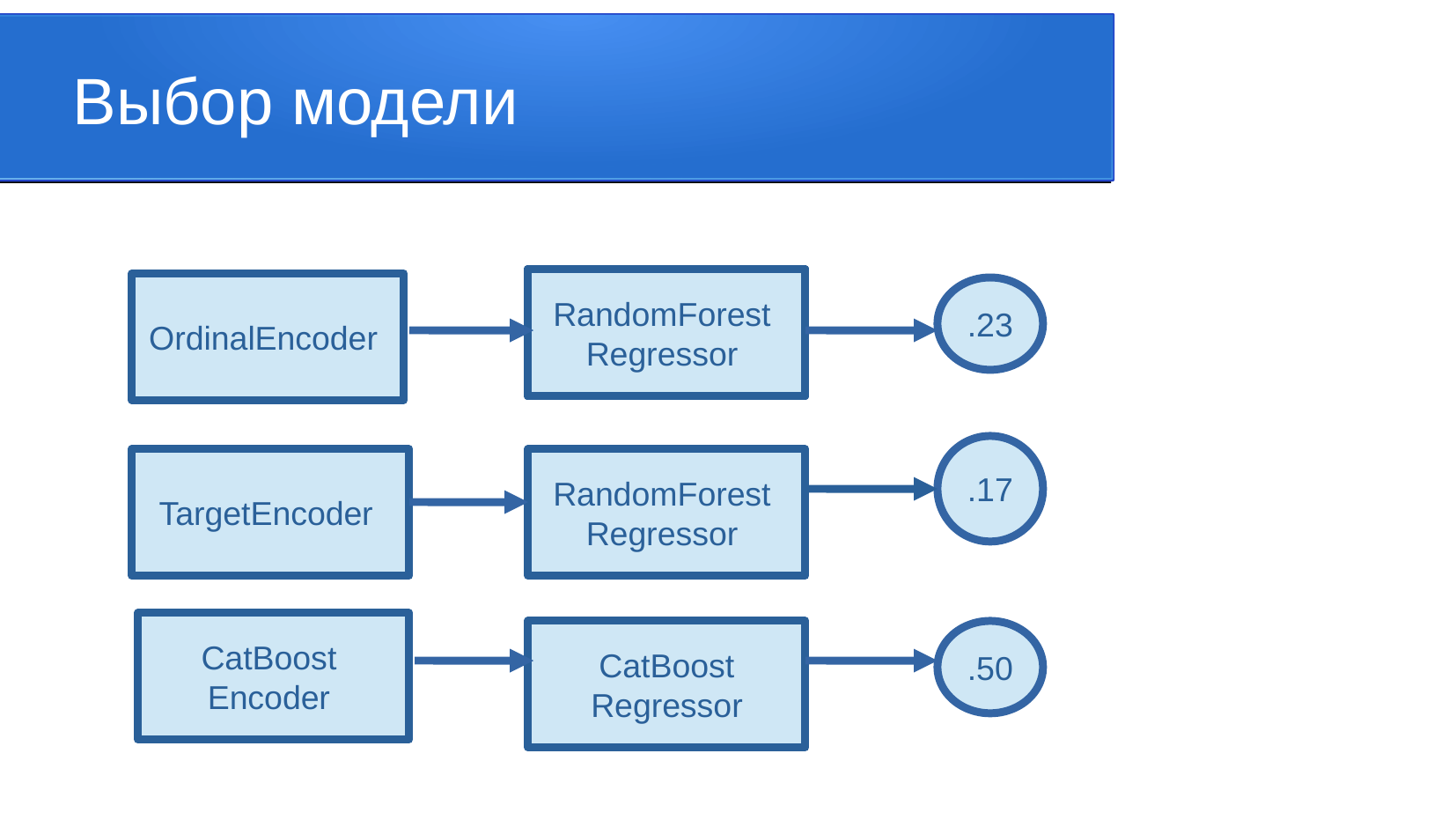

Выбор модели
RandomForest
Regressor
RandomForest
Regressor
RandomForest
Regressor
RandomForest
Regressor
OrdinalEncoder
.23

.17
TargetEncoder
RandomForest
Regressor

CatBoost
Encoder
CatBoost Regressor
.50